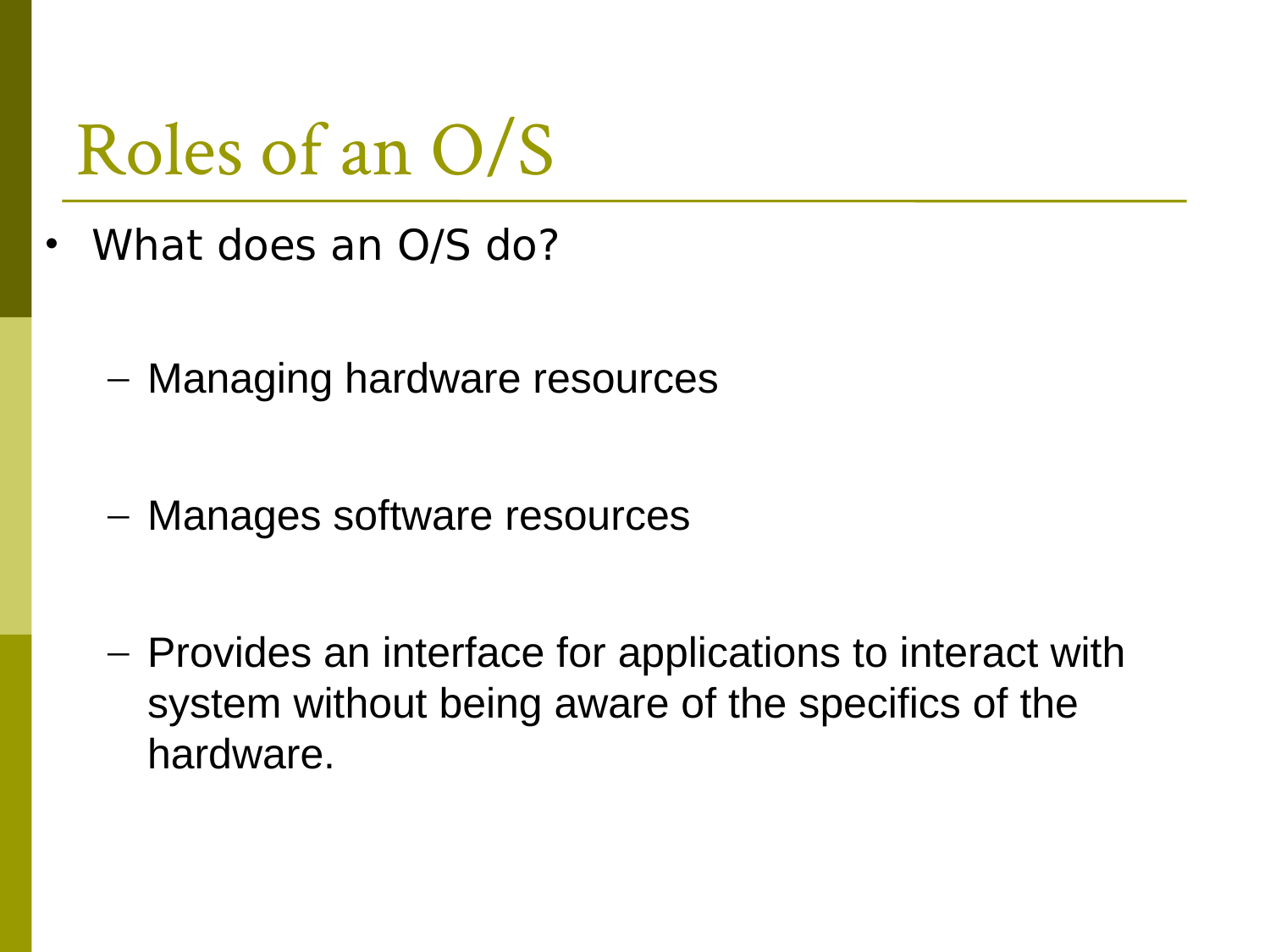

# Roles of an O/S
What does an O/S do?

Managing hardware resources

Manages software resources

Provides an interface for applications to interact with system without being aware of the specifics of the hardware.